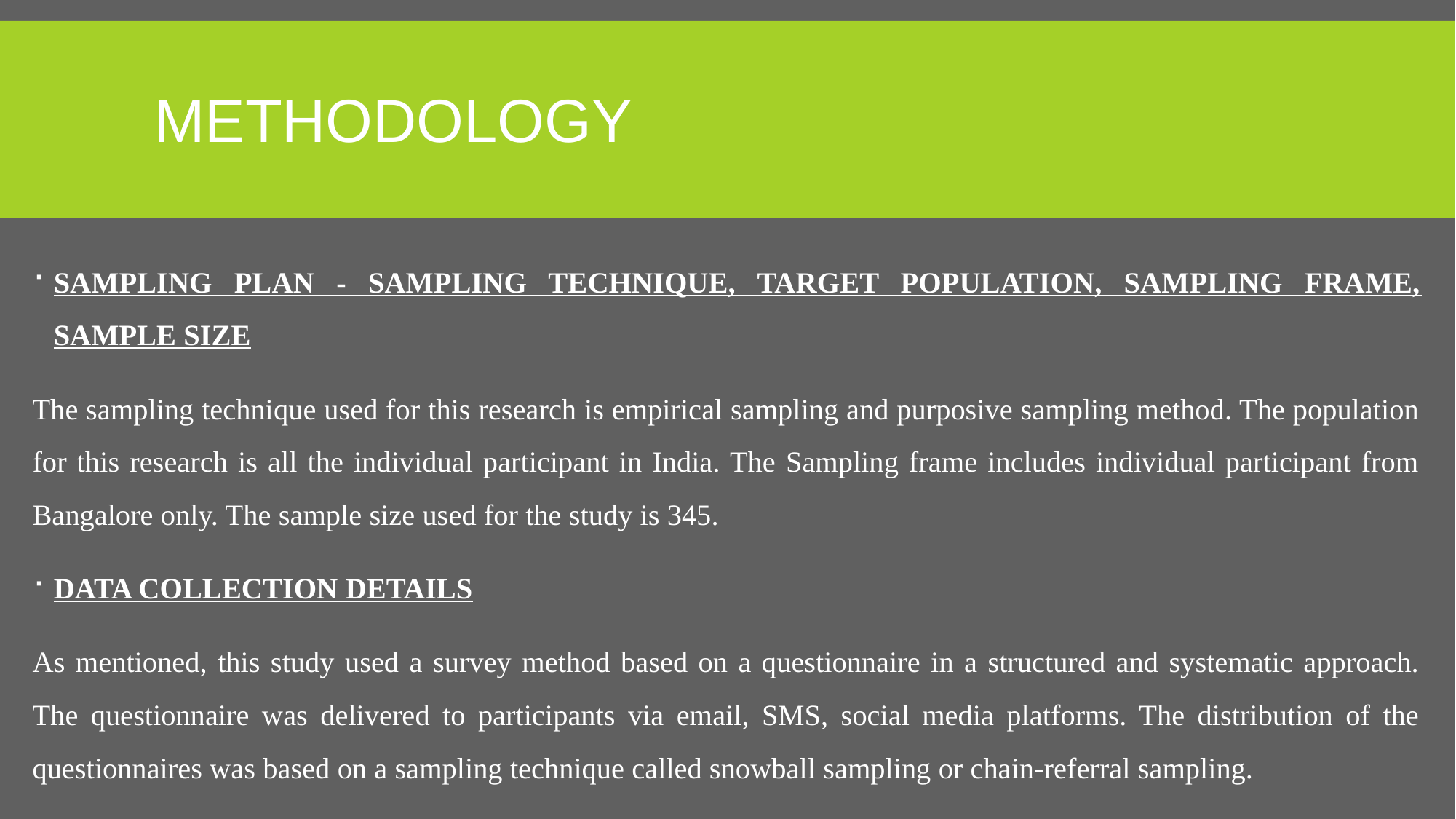

# Methodology
SAMPLING PLAN - SAMPLING TECHNIQUE, TARGET POPULATION, SAMPLING FRAME, SAMPLE SIZE
The sampling technique used for this research is empirical sampling and purposive sampling method. The population for this research is all the individual participant in India. The Sampling frame includes individual participant from Bangalore only. The sample size used for the study is 345.
DATA COLLECTION DETAILS
As mentioned, this study used a survey method based on a questionnaire in a structured and systematic approach. The questionnaire was delivered to participants via email, SMS, social media platforms. The distribution of the questionnaires was based on a sampling technique called snowball sampling or chain-referral sampling.